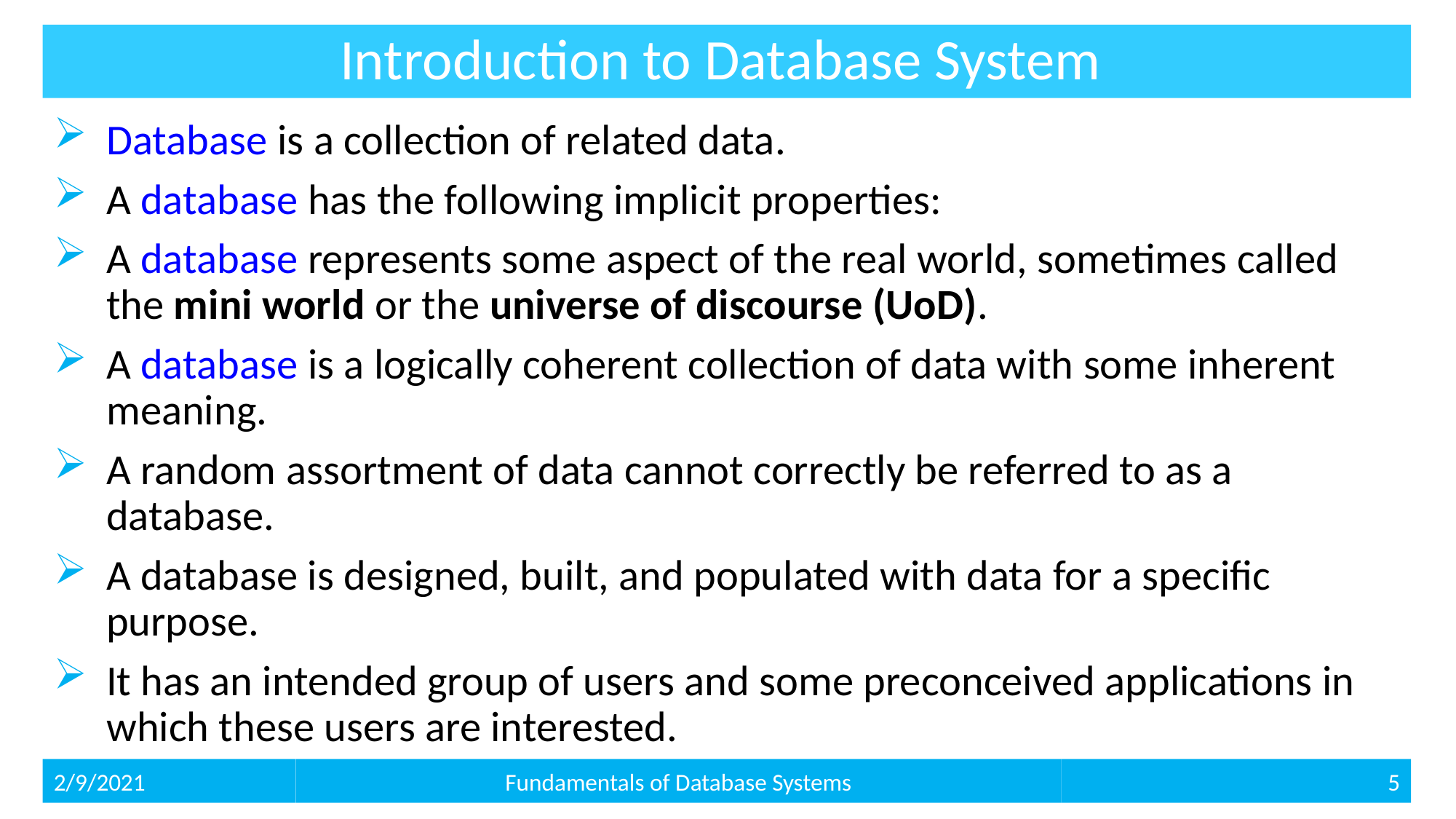

# Introduction to Database System
Database is a collection of related data.
A database has the following implicit properties:
A database represents some aspect of the real world, sometimes called the mini world or the universe of discourse (UoD).
A database is a logically coherent collection of data with some inherent meaning.
A random assortment of data cannot correctly be referred to as a database.
A database is designed, built, and populated with data for a specific purpose.
It has an intended group of users and some preconceived applications in which these users are interested.

5
2/9/2021
Fundamentals of Database Systems